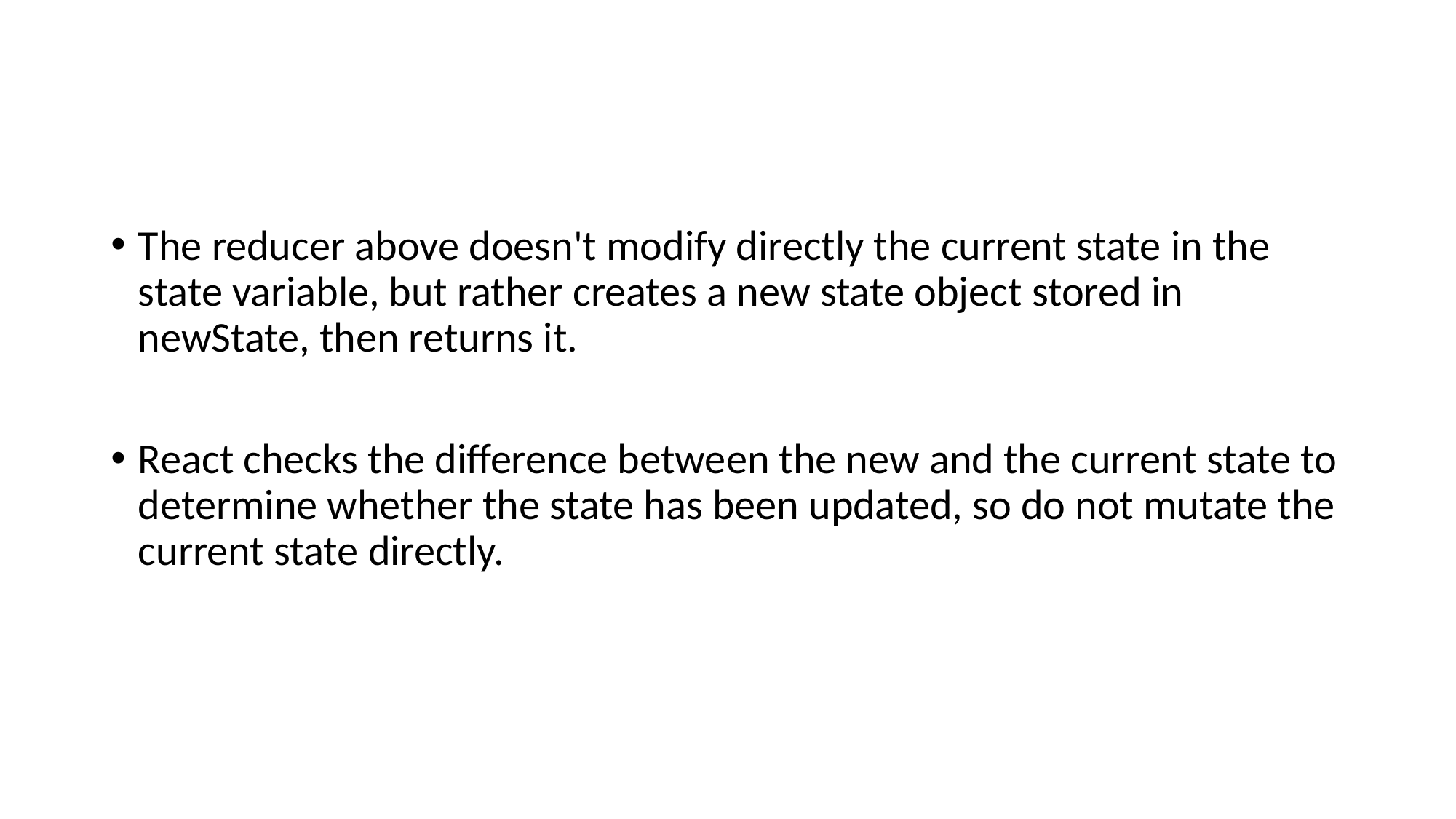

#
The reducer above doesn't modify directly the current state in the state variable, but rather creates a new state object stored in newState, then returns it.

React checks the difference between the new and the current state to determine whether the state has been updated, so do not mutate the current state directly.